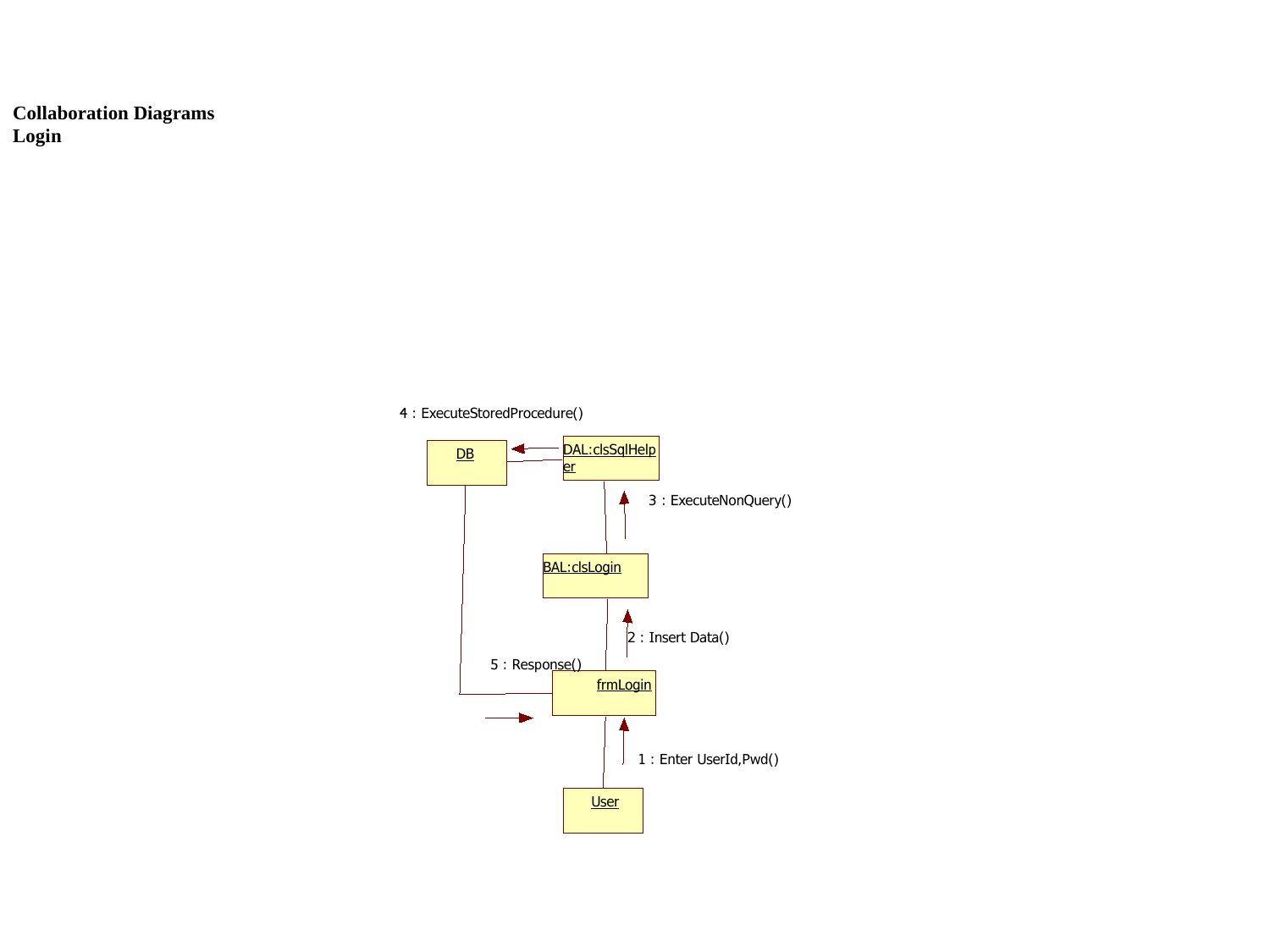

Collaboration Diagrams
Login

4 : ExecuteStoredProcedure()

DAL:clsSqlHelper

DB

3 : ExecuteNonQuery()

BAL:clsLogin

2 : Insert Data()
5 : Response()

frmLogin

1 : Enter UserId,Pwd()

User